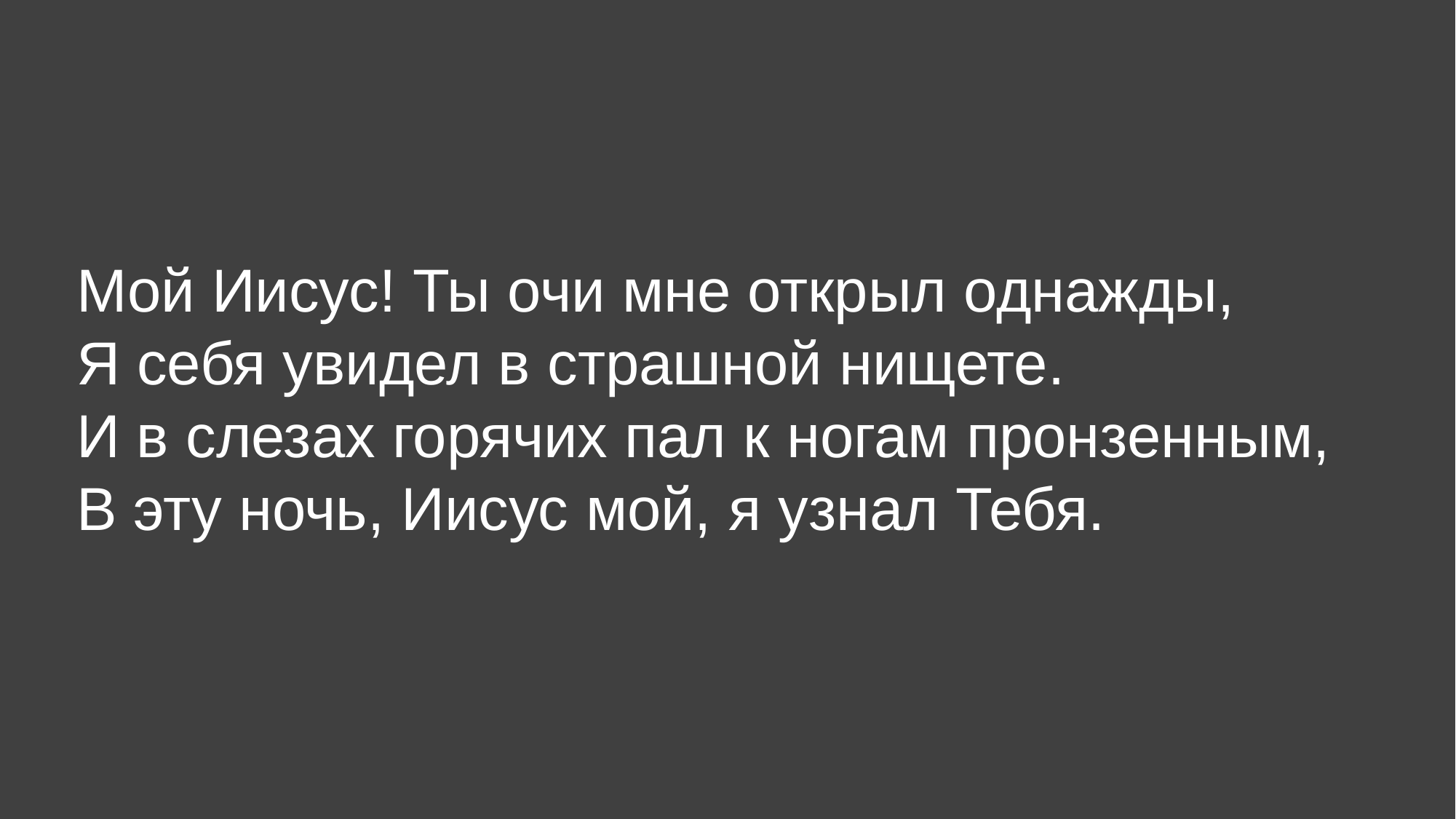

Мой Иисус! Ты очи мне открыл однажды,
Я себя увидел в страшной нищете.
И в слезах горячих пал к ногам пронзенным,
В эту ночь, Иисус мой, я узнал Тебя.